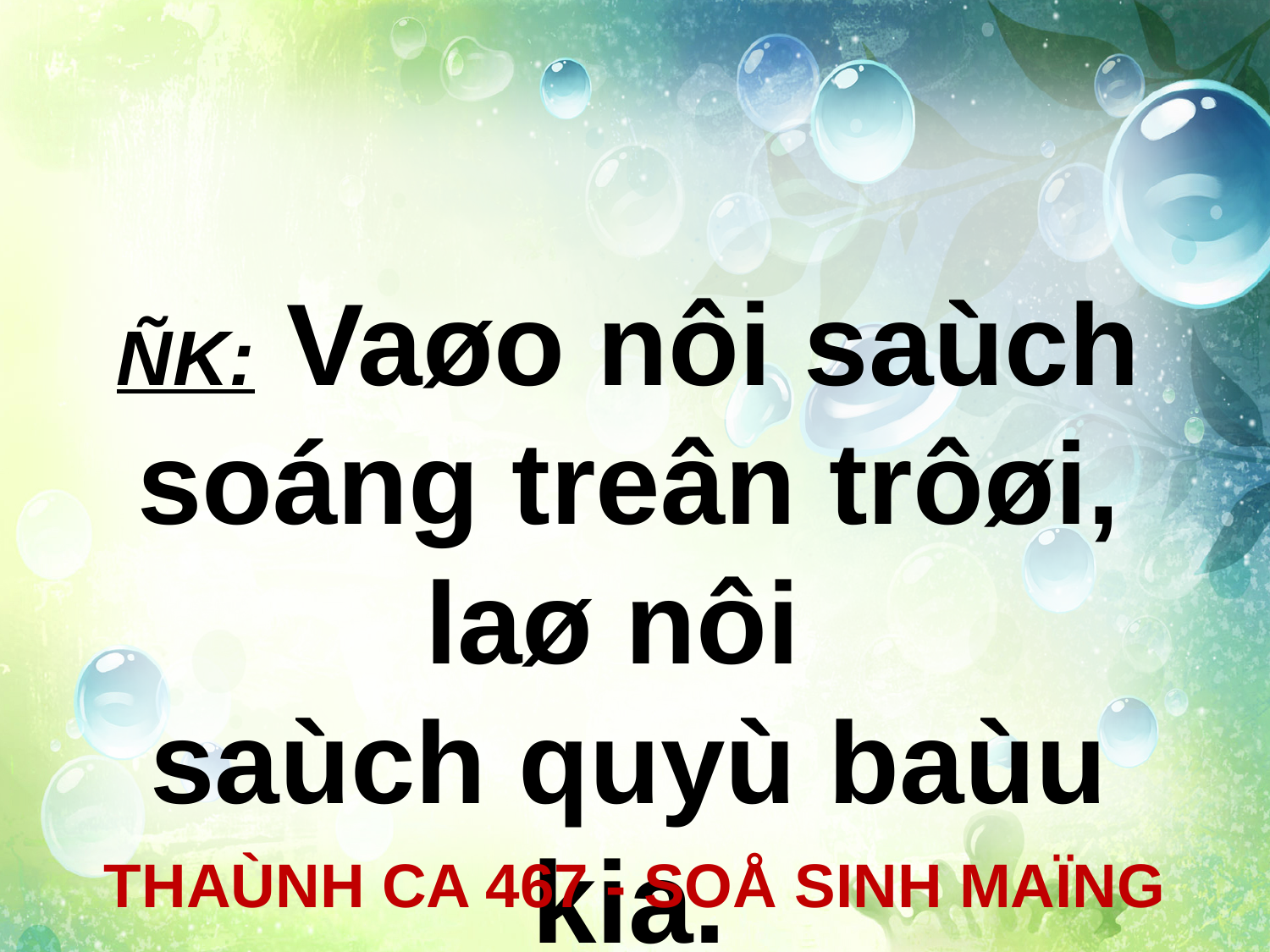

ÑK: Vaøo nôi saùch soáng treân trôøi, laø nôi
saùch quyù baùu kia.
THAÙNH CA 467 - SOÅ SINH MAÏNG